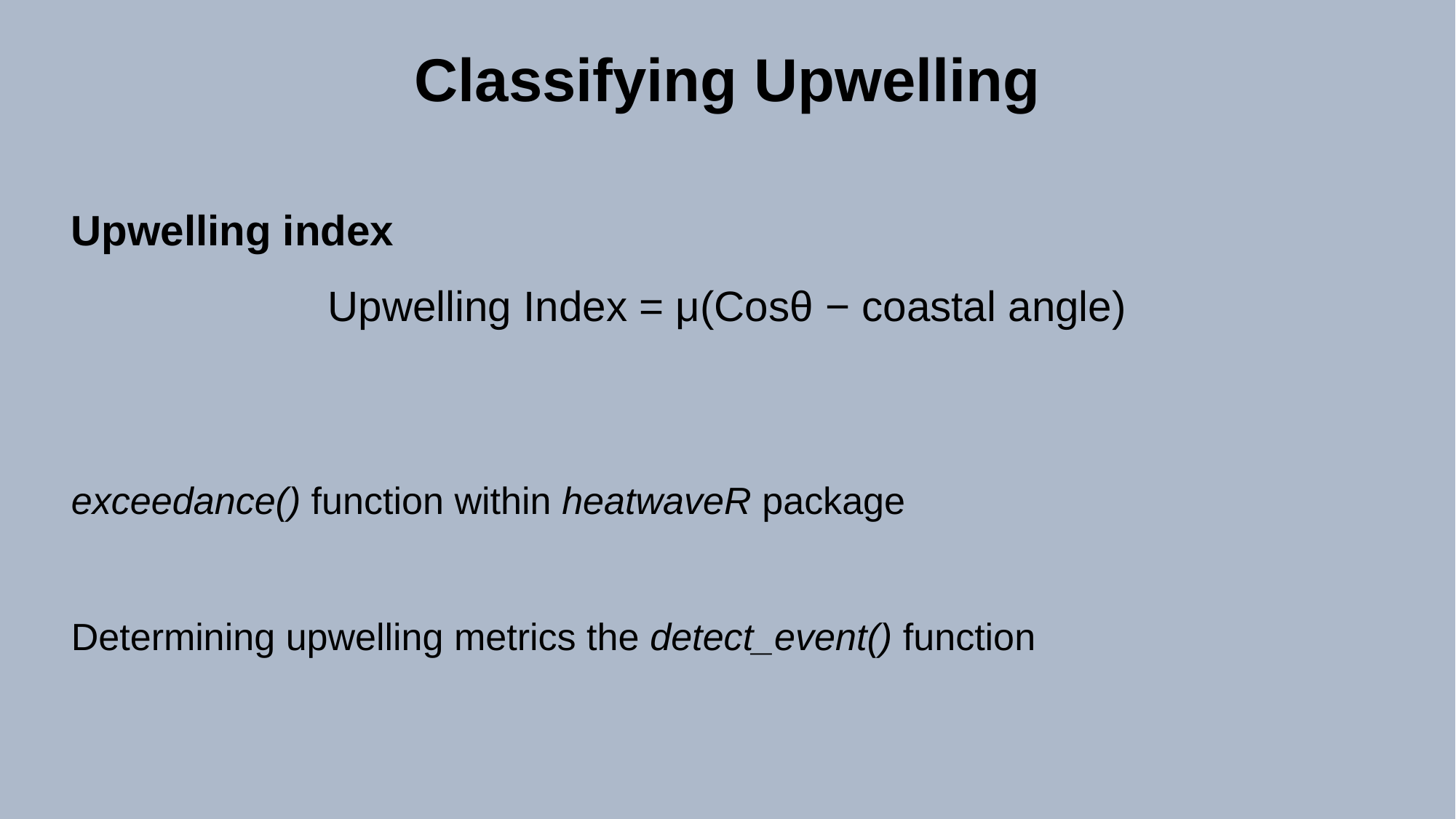

Classifying Upwelling

Upwelling index
Upwelling Index = μ(Cosθ − coastal angle)

exceedance() function within heatwaveR package

Determining upwelling metrics the detect_event() function